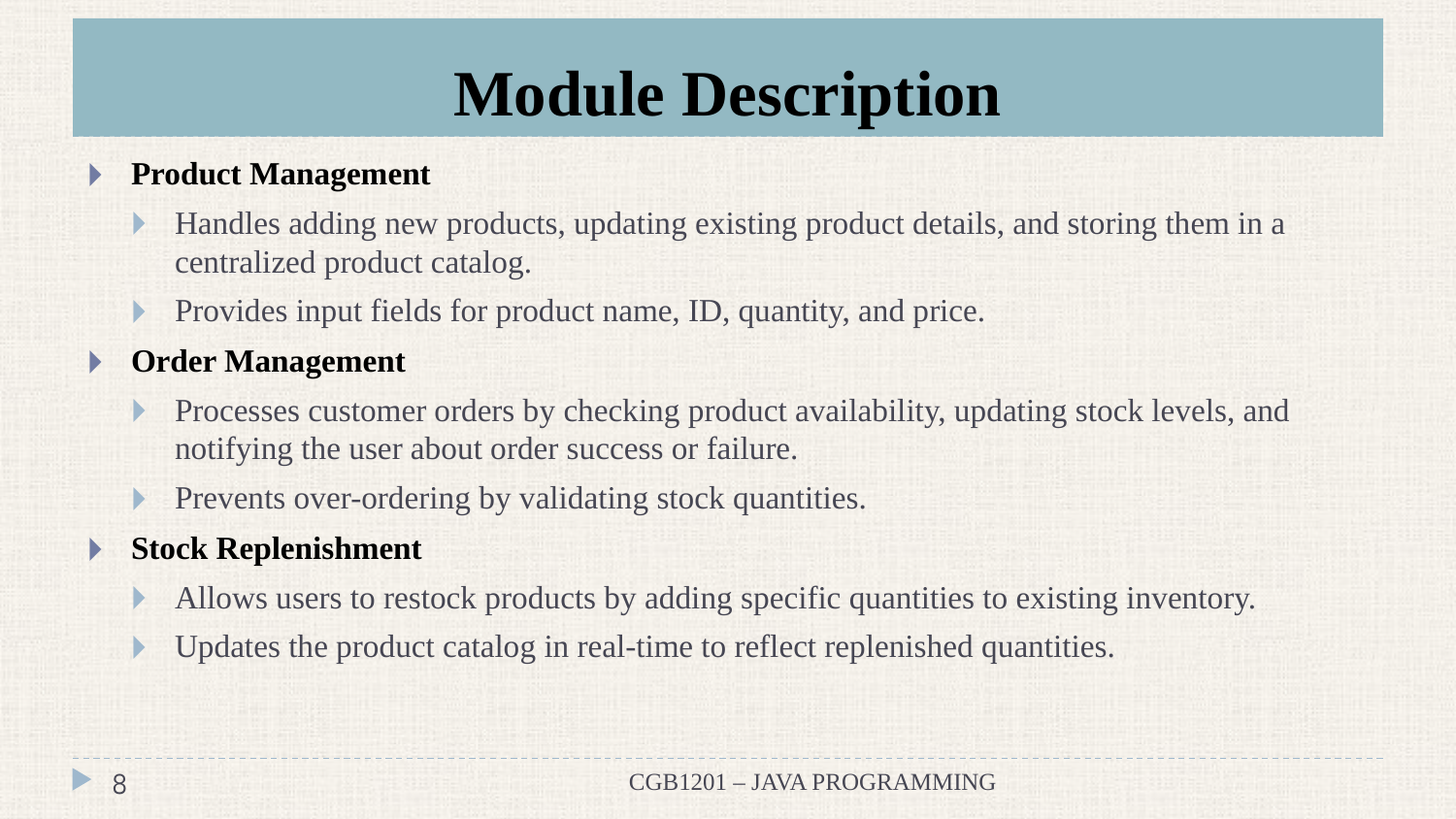

# Module Description
Product Management
Handles adding new products, updating existing product details, and storing them in a centralized product catalog.
Provides input fields for product name, ID, quantity, and price.
Order Management
Processes customer orders by checking product availability, updating stock levels, and notifying the user about order success or failure.
Prevents over-ordering by validating stock quantities.
Stock Replenishment
Allows users to restock products by adding specific quantities to existing inventory.
Updates the product catalog in real-time to reflect replenished quantities.
8
CGB1201 – JAVA PROGRAMMING